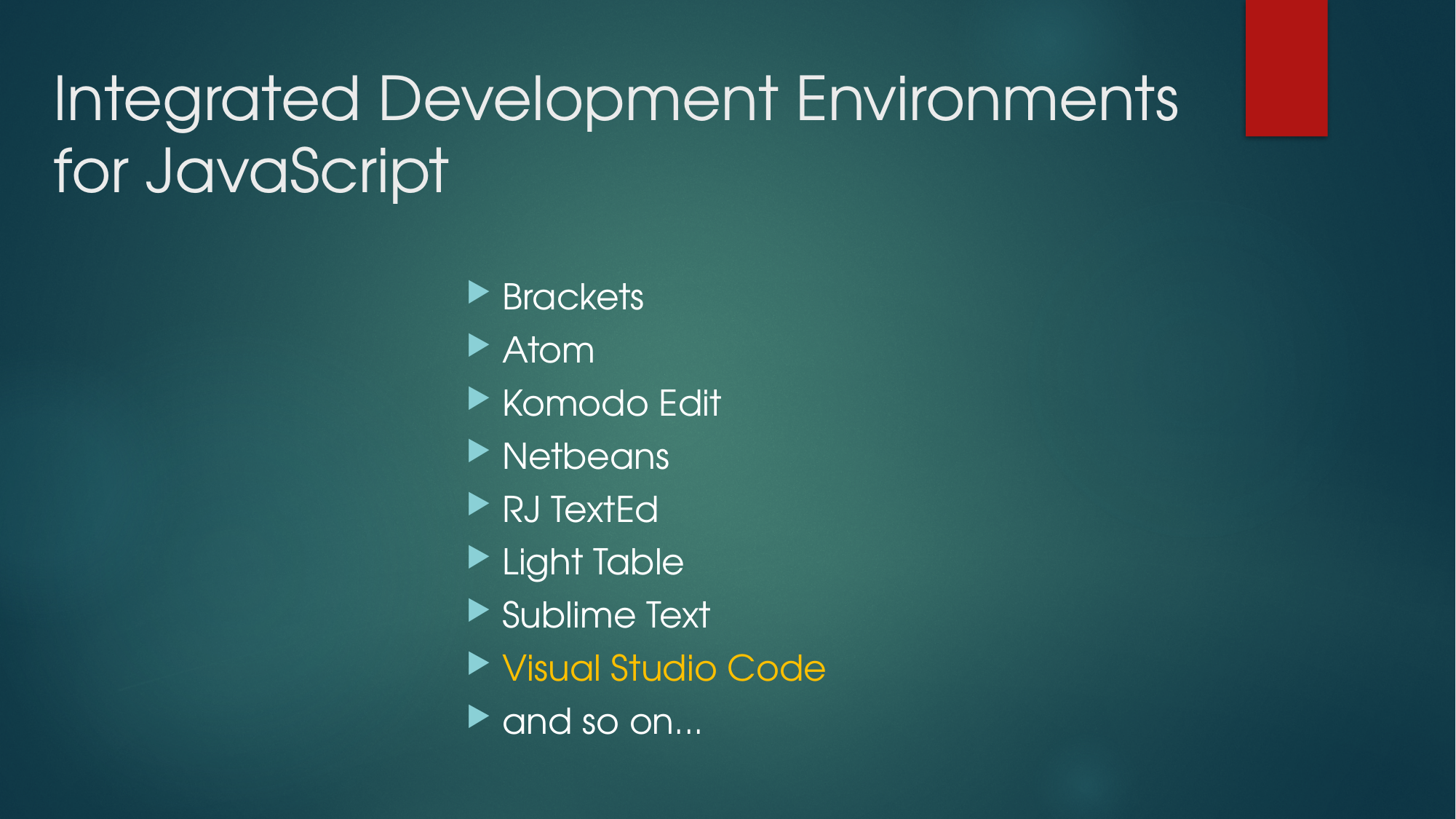

# Integrated Development Environments for JavaScript
Brackets
Atom
Komodo Edit
Netbeans
RJ TextEd
Light Table
Sublime Text
Visual Studio Code
and so on...